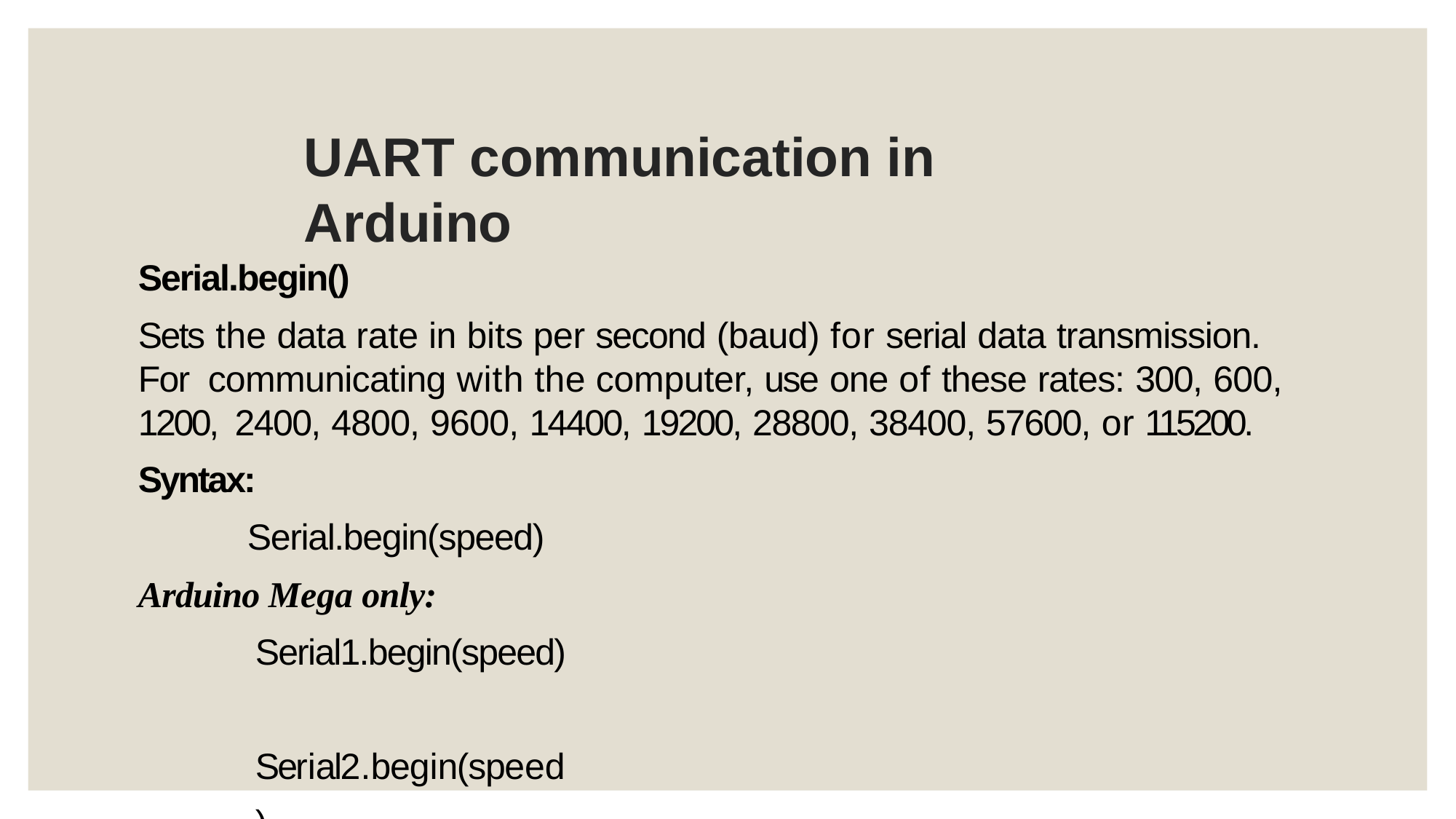

# UART communication in Arduino
Serial.begin()
Sets the data rate in bits per second (baud) for serial data transmission. For  communicating with the computer, use one of these rates: 300, 600, 1200,  2400, 4800, 9600, 14400, 19200, 28800, 38400, 57600, or 115200.
Syntax:
Serial.begin(speed)
Arduino Mega only:
Serial1.begin(speed)  Serial2.begin(speed)  Serial3.begin(speed)